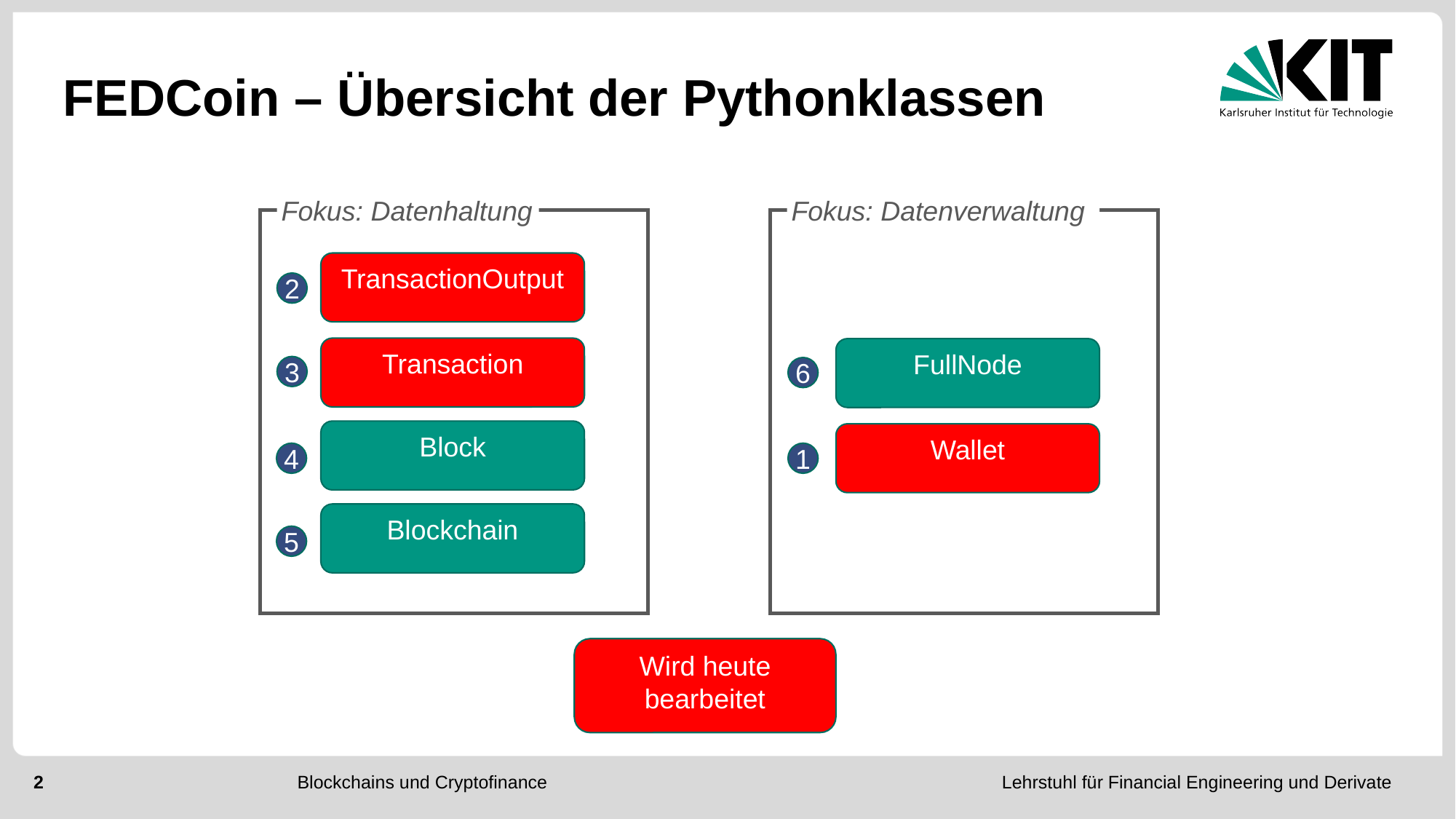

# FEDCoin – Übersicht der Pythonklassen
Fokus: Datenhaltung
Fokus: Datenverwaltung

TransactionOutput
2
Transaction
FullNode
3
6
Block
Wallet
4
1
Blockchain
5
Wird heute bearbeitet
2